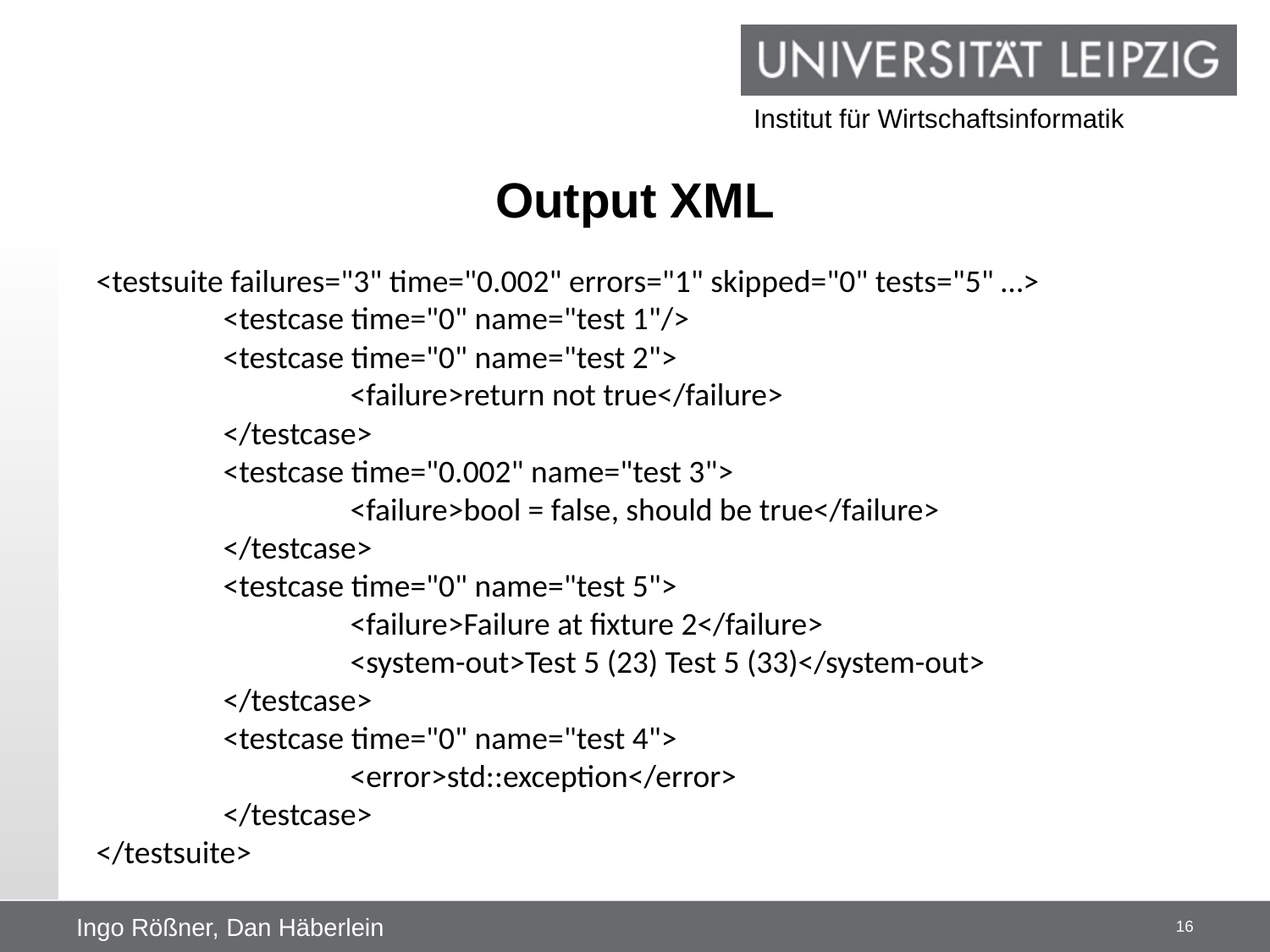

# Output XML
<testsuite failures="3" time="0.002" errors="1" skipped="0" tests="5" …>
	<testcase time="0" name="test 1"/>
	<testcase time="0" name="test 2">
		<failure>return not true</failure>
	</testcase>
	<testcase time="0.002" name="test 3">
		<failure>bool = false, should be true</failure>
	</testcase>
	<testcase time="0" name="test 5">
		<failure>Failure at fixture 2</failure>
		<system-out>Test 5 (23) Test 5 (33)</system-out>
	</testcase>
	<testcase time="0" name="test 4">
		<error>std::exception</error>
	</testcase>
</testsuite>
Ingo Rößner, Dan Häberlein
16